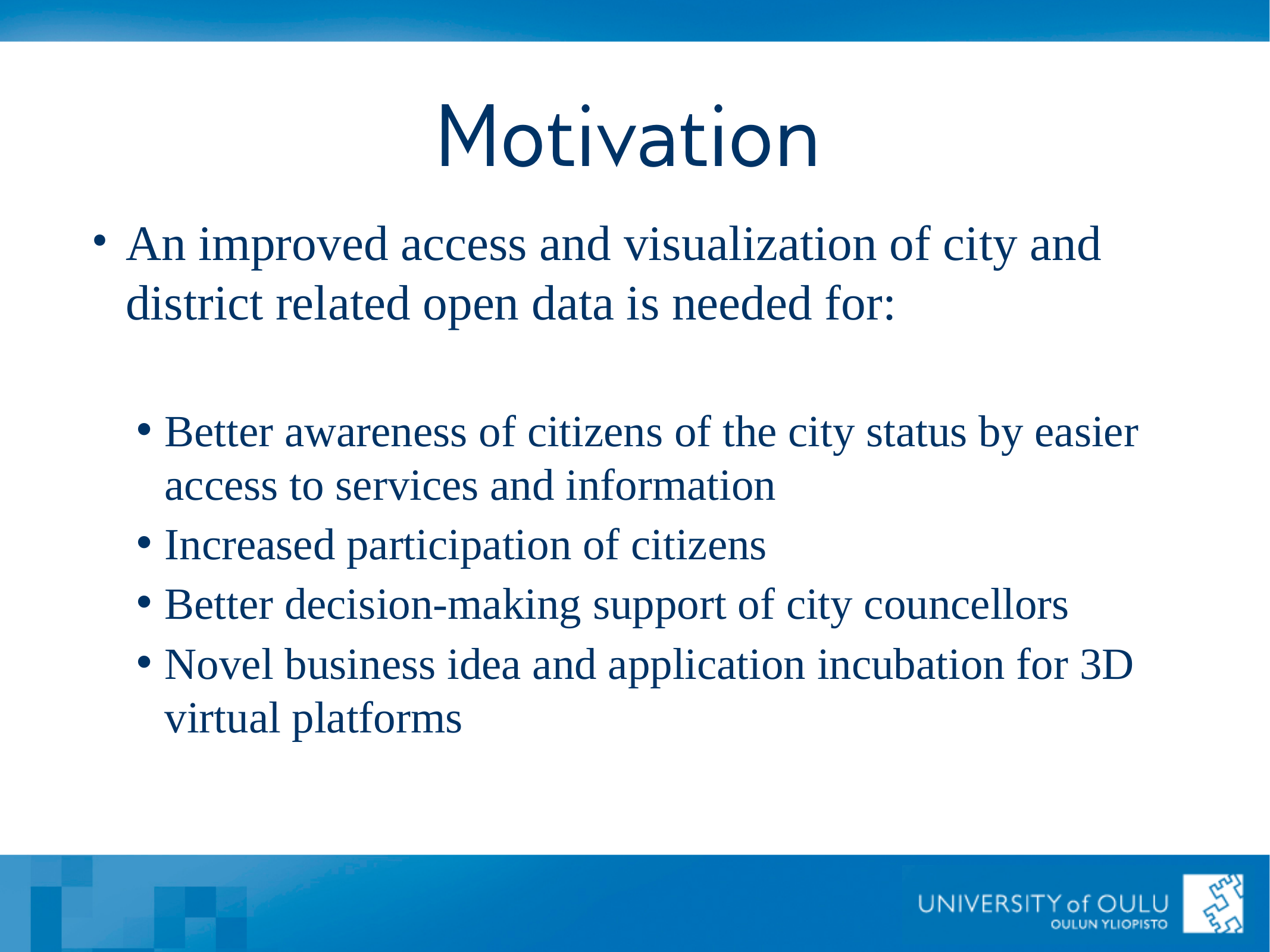

Motivation
An improved access and visualization of city and district related open data is needed for:

Better awareness of citizens of the city status by easier access to services and information
Increased participation of citizens
Better decision-making support of city councellors
Novel business idea and application incubation for 3D virtual platforms